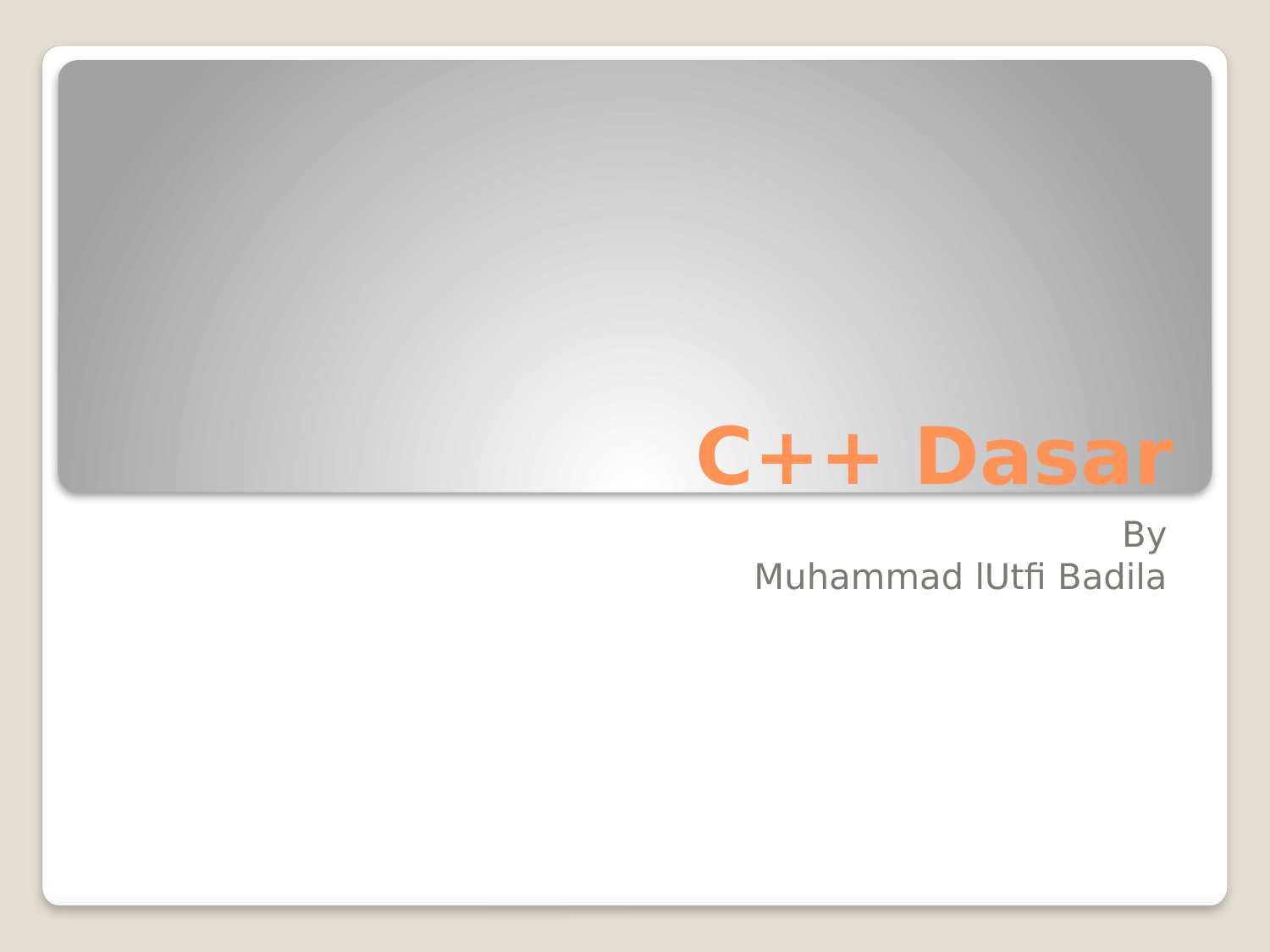

# C++ Dasar
By
Muhammad lUtfi Badila